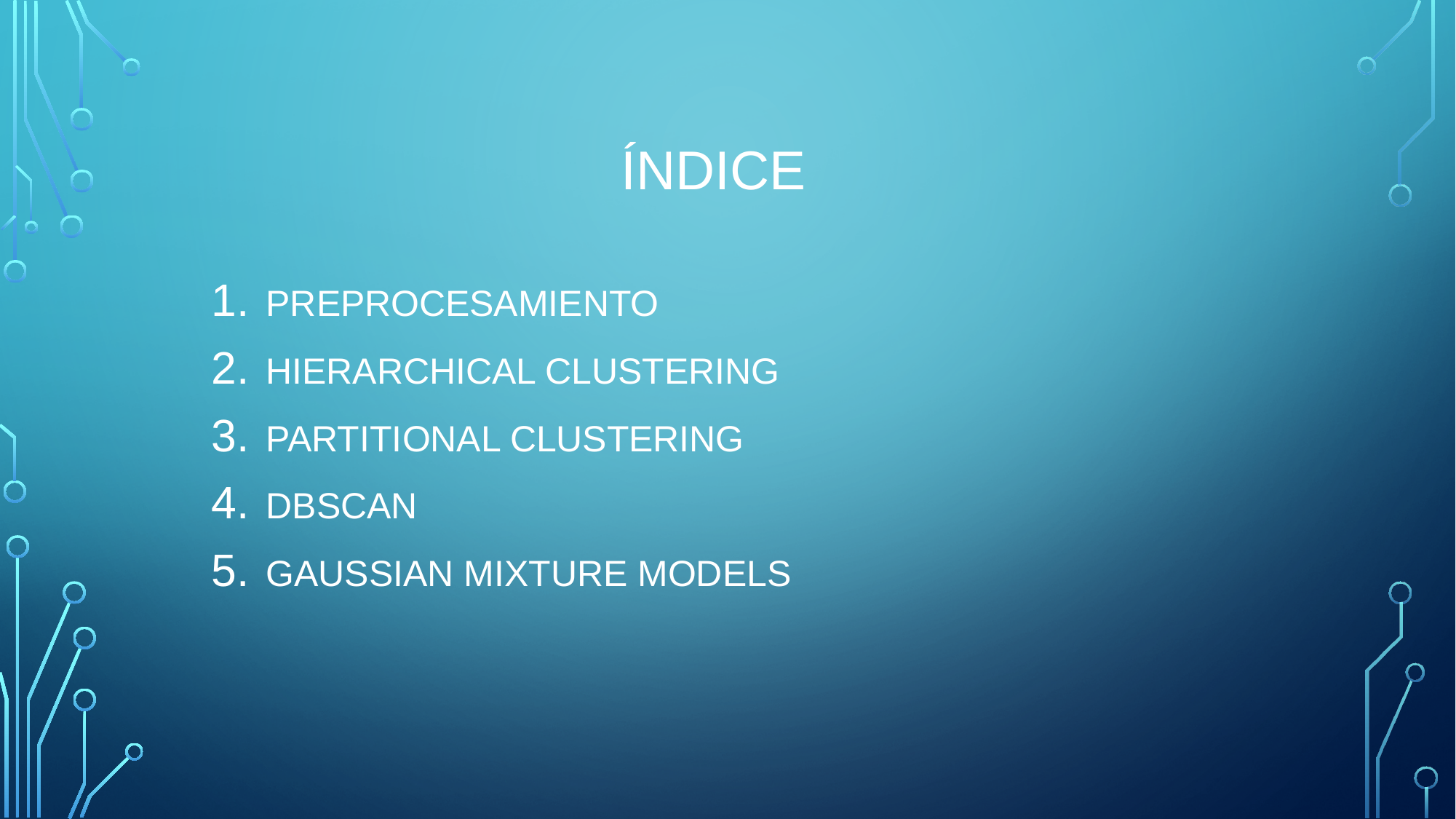

# ÍNDICE
PREPROCESAMIENTO
HIERARCHICAL CLUSTERING
PARTITIONAL CLUSTERING
DBSCAN
GAUSSIAN MIXTURE MODELS